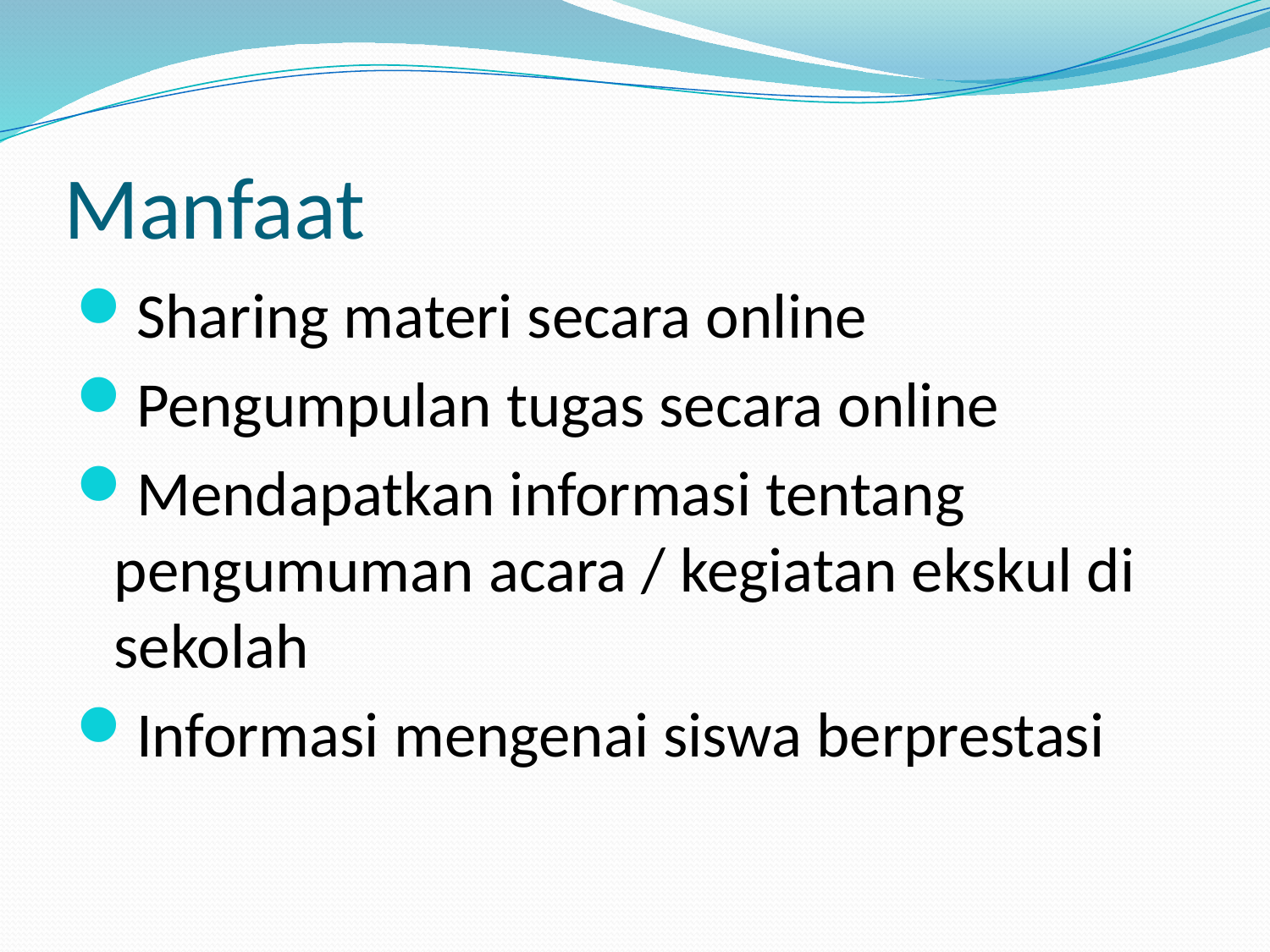

# Manfaat
Sharing materi secara online
Pengumpulan tugas secara online
Mendapatkan informasi tentang pengumuman acara / kegiatan ekskul di sekolah
Informasi mengenai siswa berprestasi